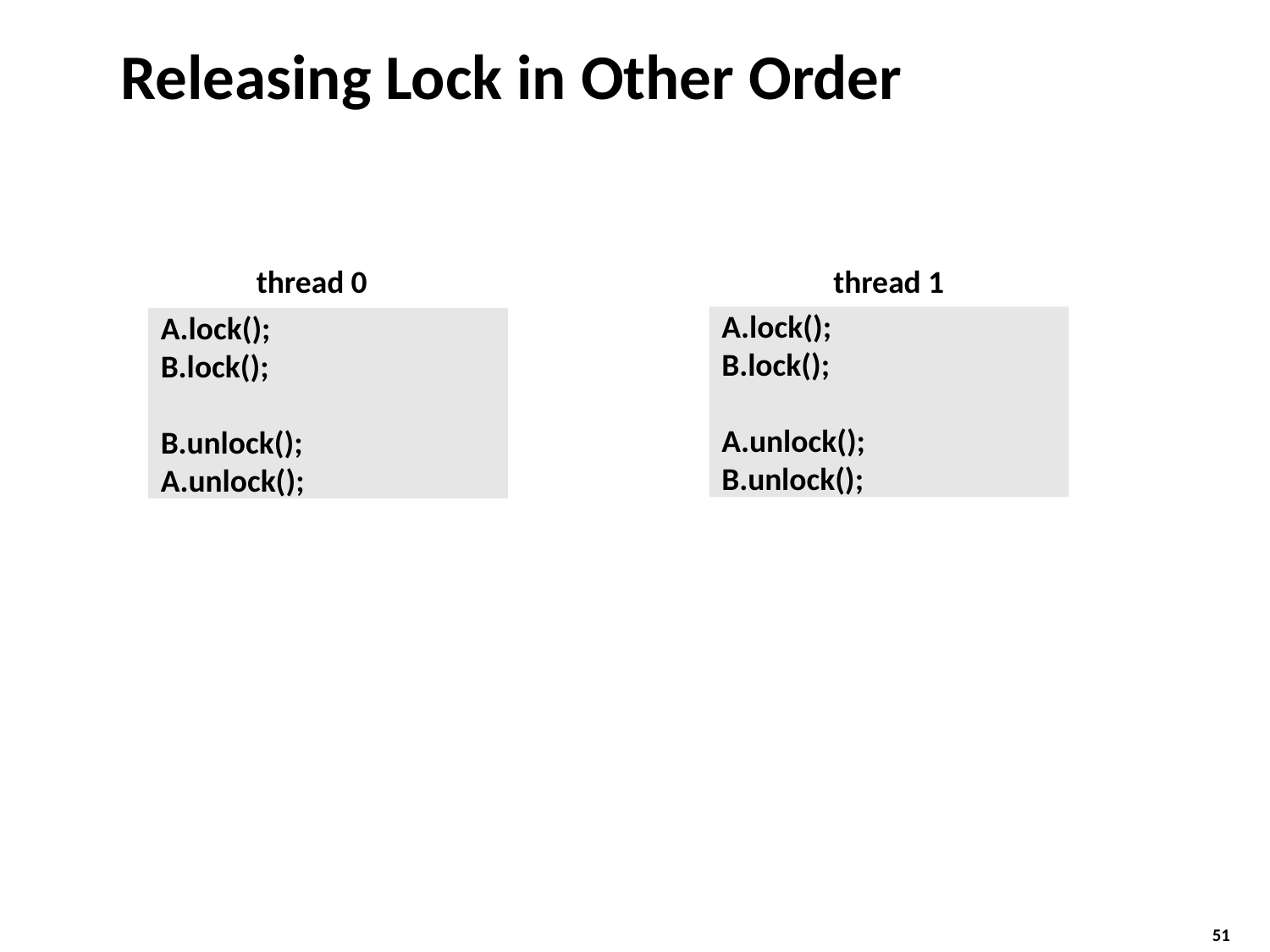

# Releasing Lock in Other Order
thread 0
thread 1
A.lock();
B.lock();

A.unlock();
B.unlock();
A.lock();
B.lock();

B.unlock();
A.unlock();